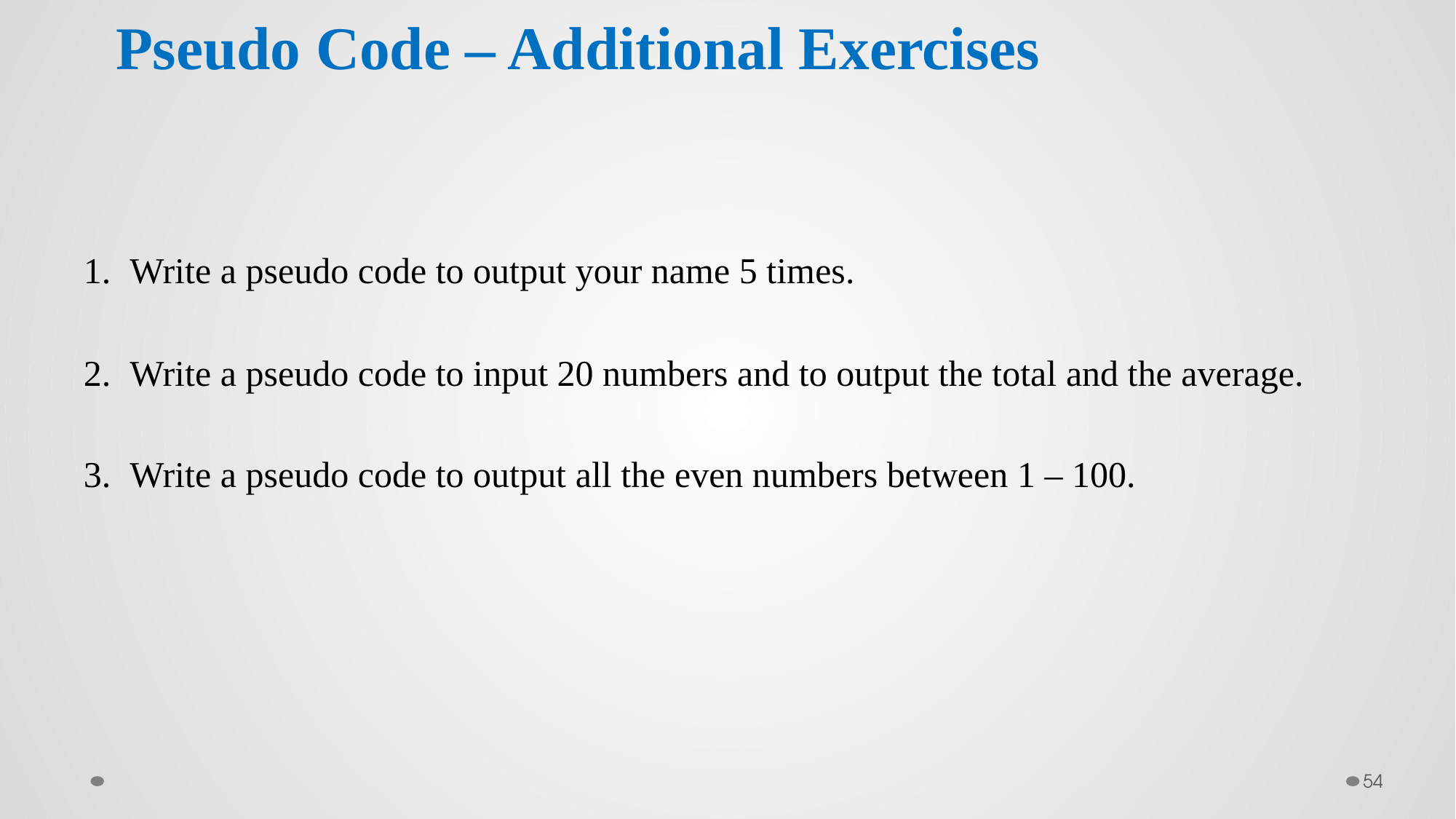

# Pseudo Code – Additional Exercises

Write a pseudo code to output your name 5 times.

Write a pseudo code to input 20 numbers and to output the total and the average.

Write a pseudo code to output all the even numbers between 1 – 100.

54